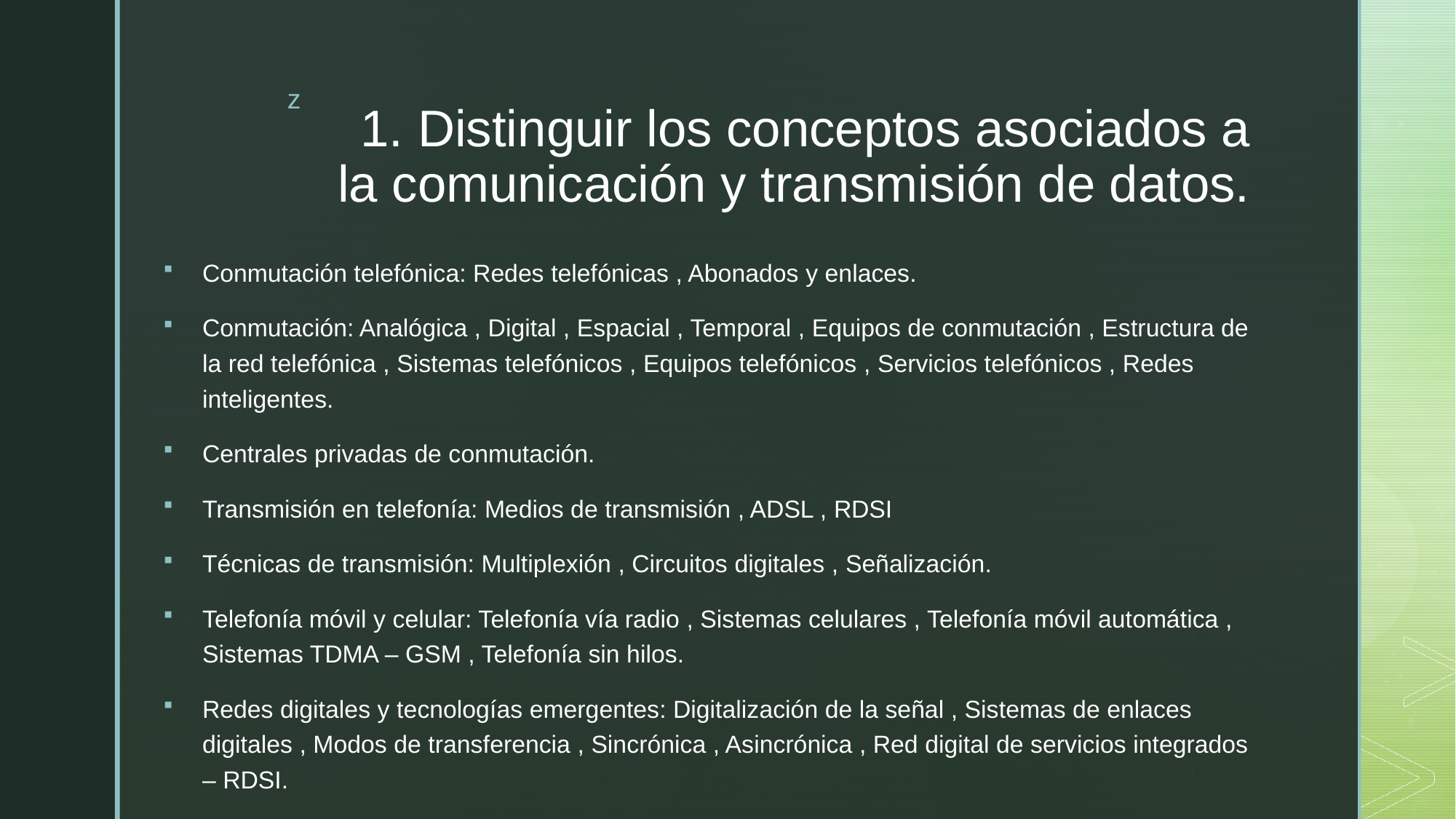

# 1. Distinguir los conceptos asociados a la comunicación y transmisión de datos.
Conmutación telefónica: Redes telefónicas , Abonados y enlaces.
Conmutación: Analógica , Digital , Espacial , Temporal , Equipos de conmutación , Estructura de la red telefónica , Sistemas telefónicos , Equipos telefónicos , Servicios telefónicos , Redes inteligentes.
Centrales privadas de conmutación.
Transmisión en telefonía: Medios de transmisión , ADSL , RDSI
Técnicas de transmisión: Multiplexión , Circuitos digitales , Señalización.
Telefonía móvil y celular: Telefonía vía radio , Sistemas celulares , Telefonía móvil automática , Sistemas TDMA – GSM , Telefonía sin hilos.
Redes digitales y tecnologías emergentes: Digitalización de la señal , Sistemas de enlaces digitales , Modos de transferencia , Sincrónica , Asincrónica , Red digital de servicios integrados – RDSI.